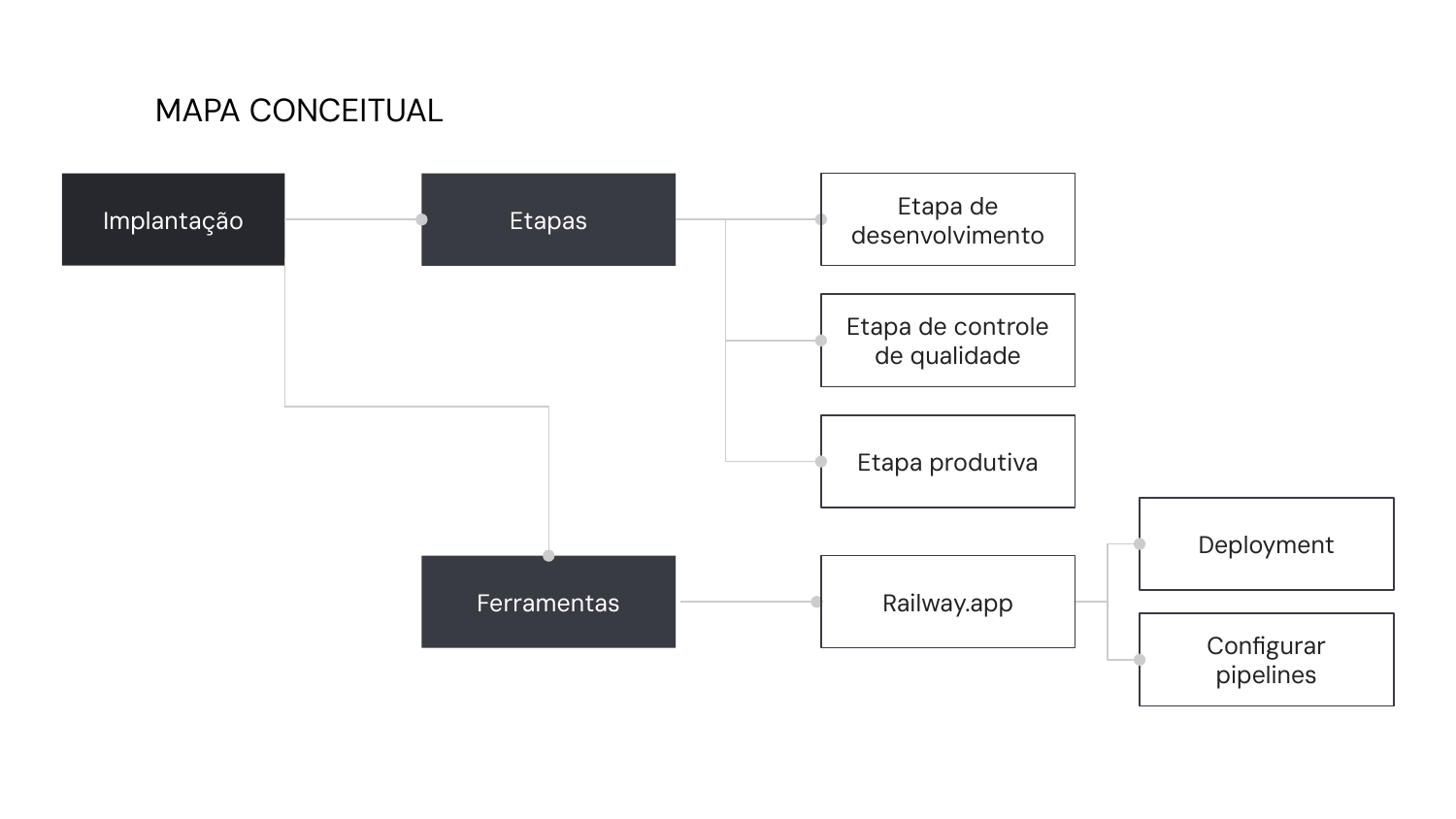

MAPA CONCEITUAL
Etapa de desenvolvimento
Implantação
Etapas
Etapa de controle de qualidade
Etapa produtiva
Deployment
Railway.app
Ferramentas
Configurar pipelines